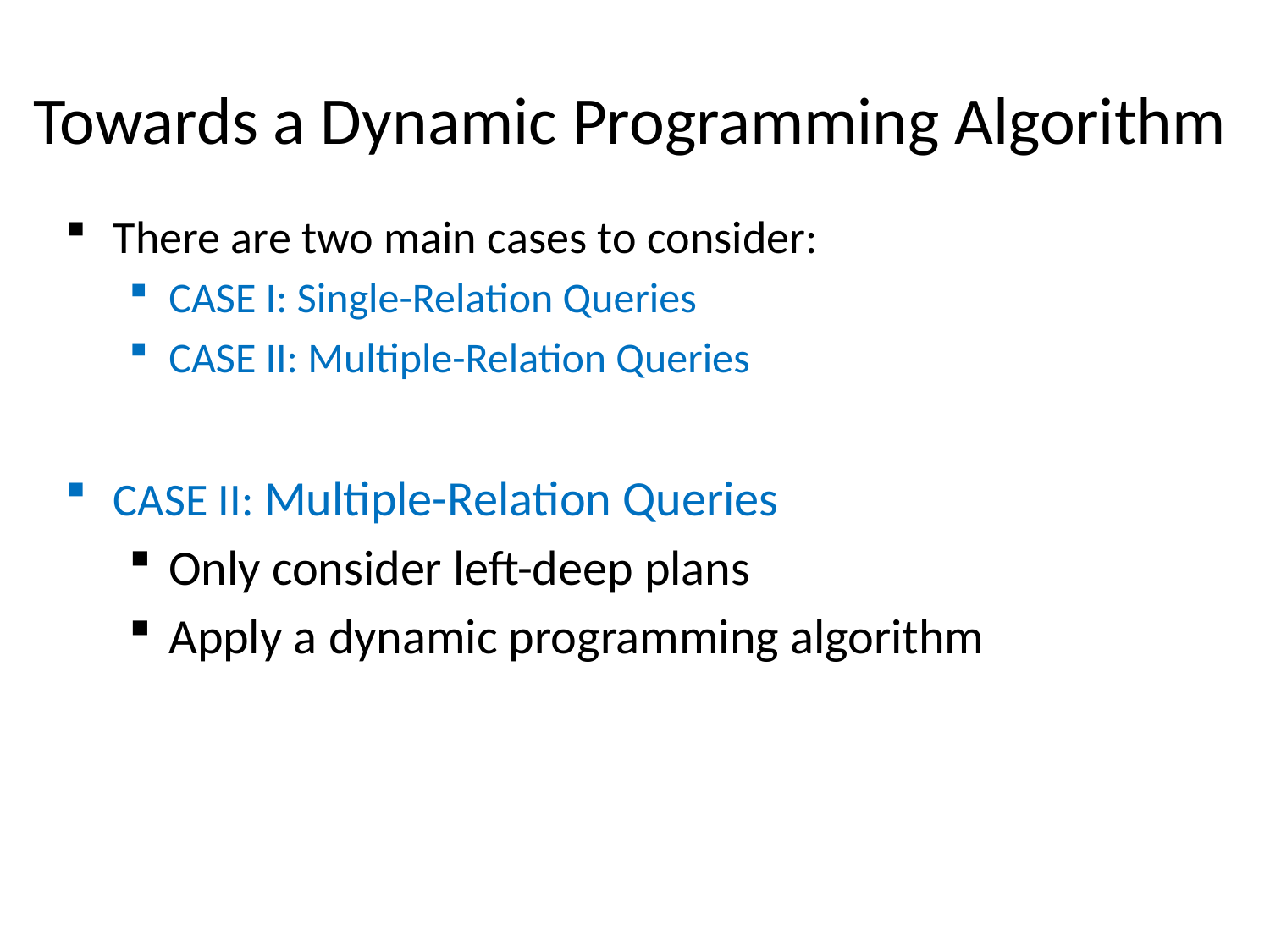

# Towards a Dynamic Programming Algorithm
There are two main cases to consider:
CASE I: Single-Relation Queries
CASE II: Multiple-Relation Queries

CASE II: Multiple-Relation Queries
Only consider left-deep plans
Apply a dynamic programming algorithm